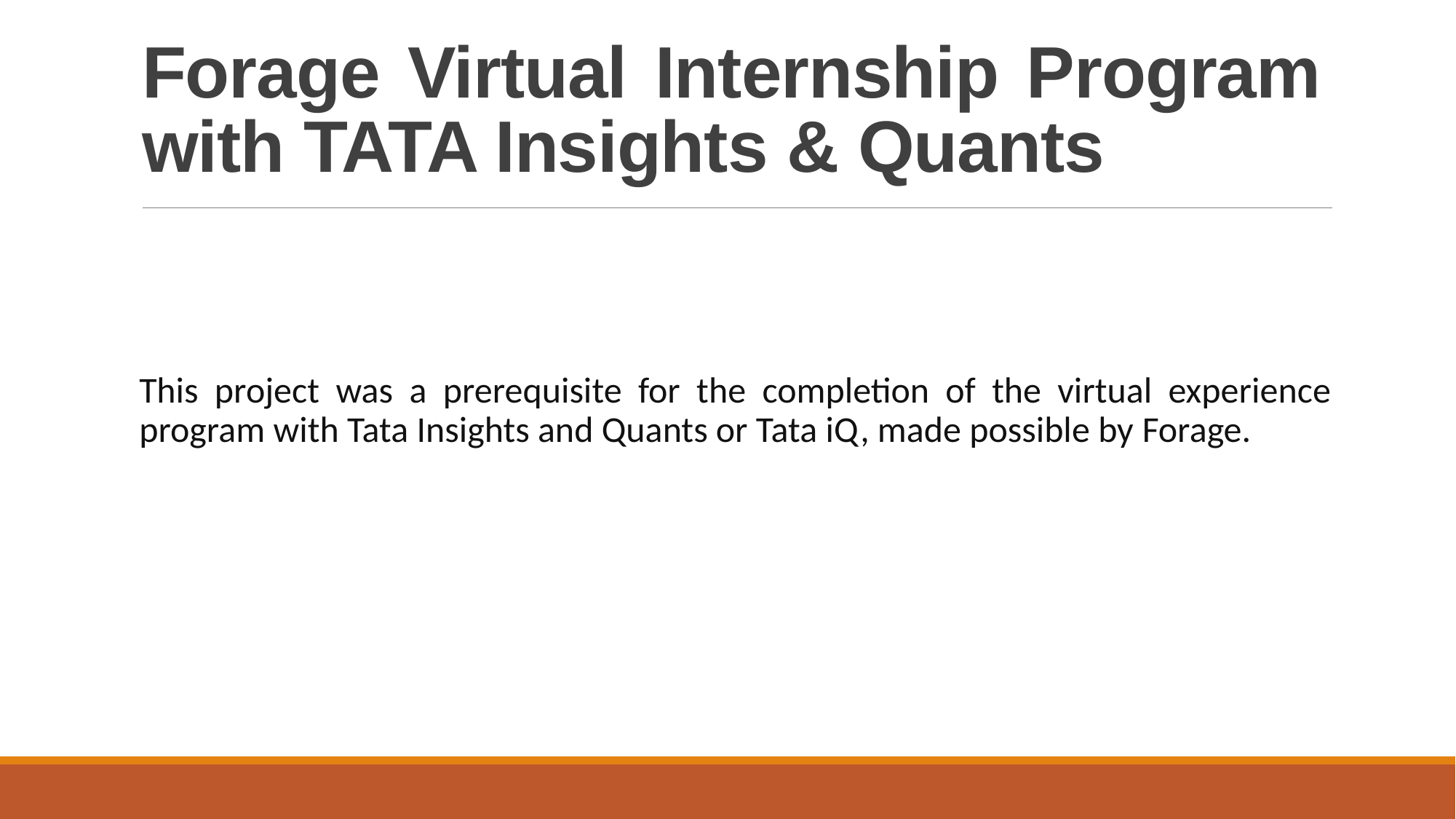

# Forage Virtual Internship Program with TATA Insights & Quants

This project was a prerequisite for the completion of the virtual experience program with Tata Insights and Quants or Tata iQ, made possible by Forage.